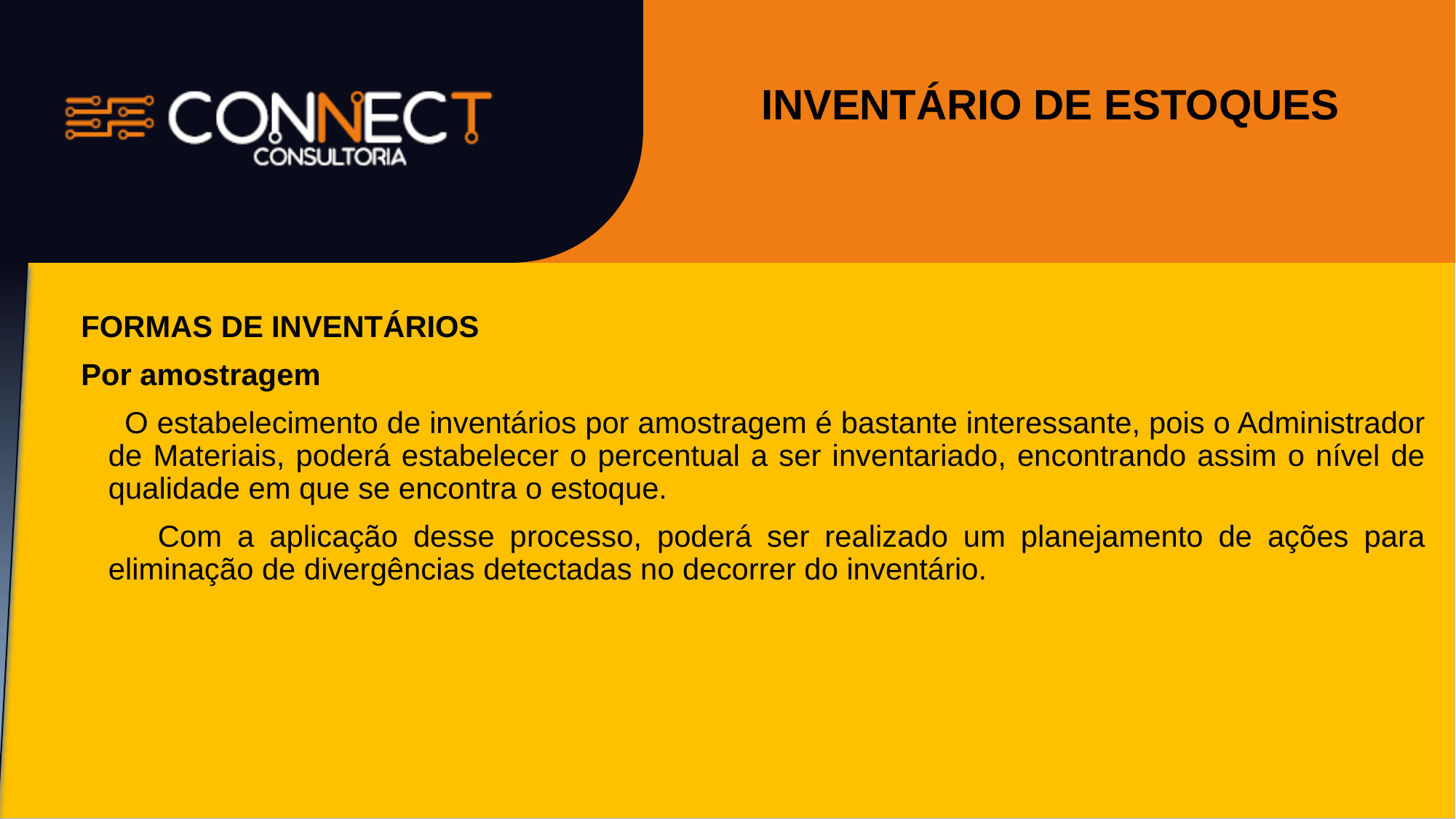

# INVENTÁRIO DE ESTOQUES
FORMAS DE INVENTÁRIOS
Por amostragem
     O estabelecimento de inventários por amostragem é bastante interessante, pois o Administrador de Materiais, poderá estabelecer o percentual a ser inventariado, encontrando assim o nível de qualidade em que se encontra o estoque.
     Com a aplicação desse processo, poderá ser realizado um planejamento de ações para eliminação de divergências detectadas no decorrer do inventário.